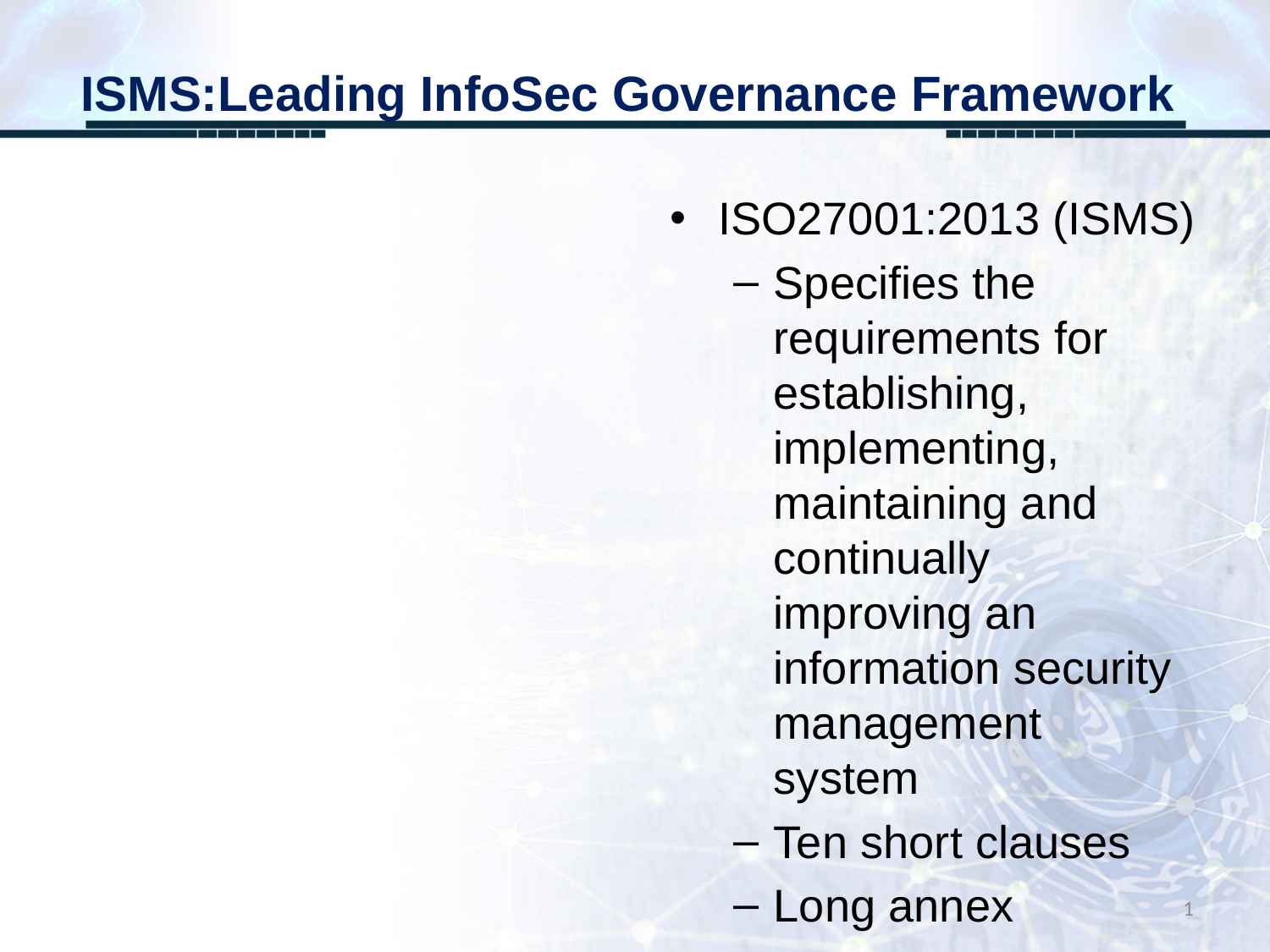

# ISMS:Leading InfoSec Governance Framework
ISO27001:2013 (ISMS)
Specifies the requirements for establishing, implementing, maintaining and continually improving an information security management system
Ten short clauses
Long annex
1